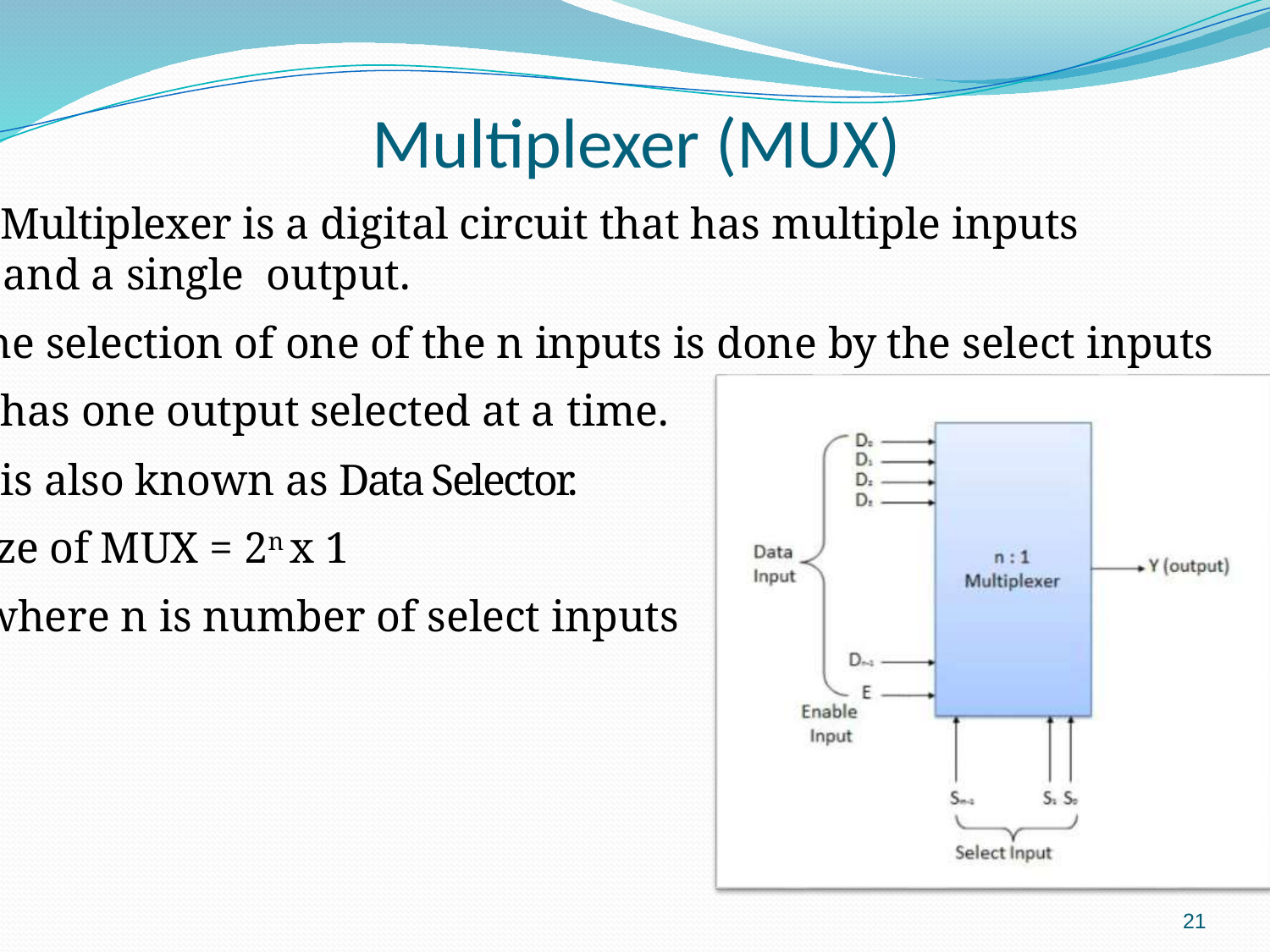

# Multiplexer (MUX)
A Multiplexer is a digital circuit that has multiple inputs
    and a single  output.
The selection of one of the n inputs is done by the select inputs
It has one output selected at a time.
It is also known as Data Selector.
Size of MUX = 2n x 1
  where n is number of select inputs

21